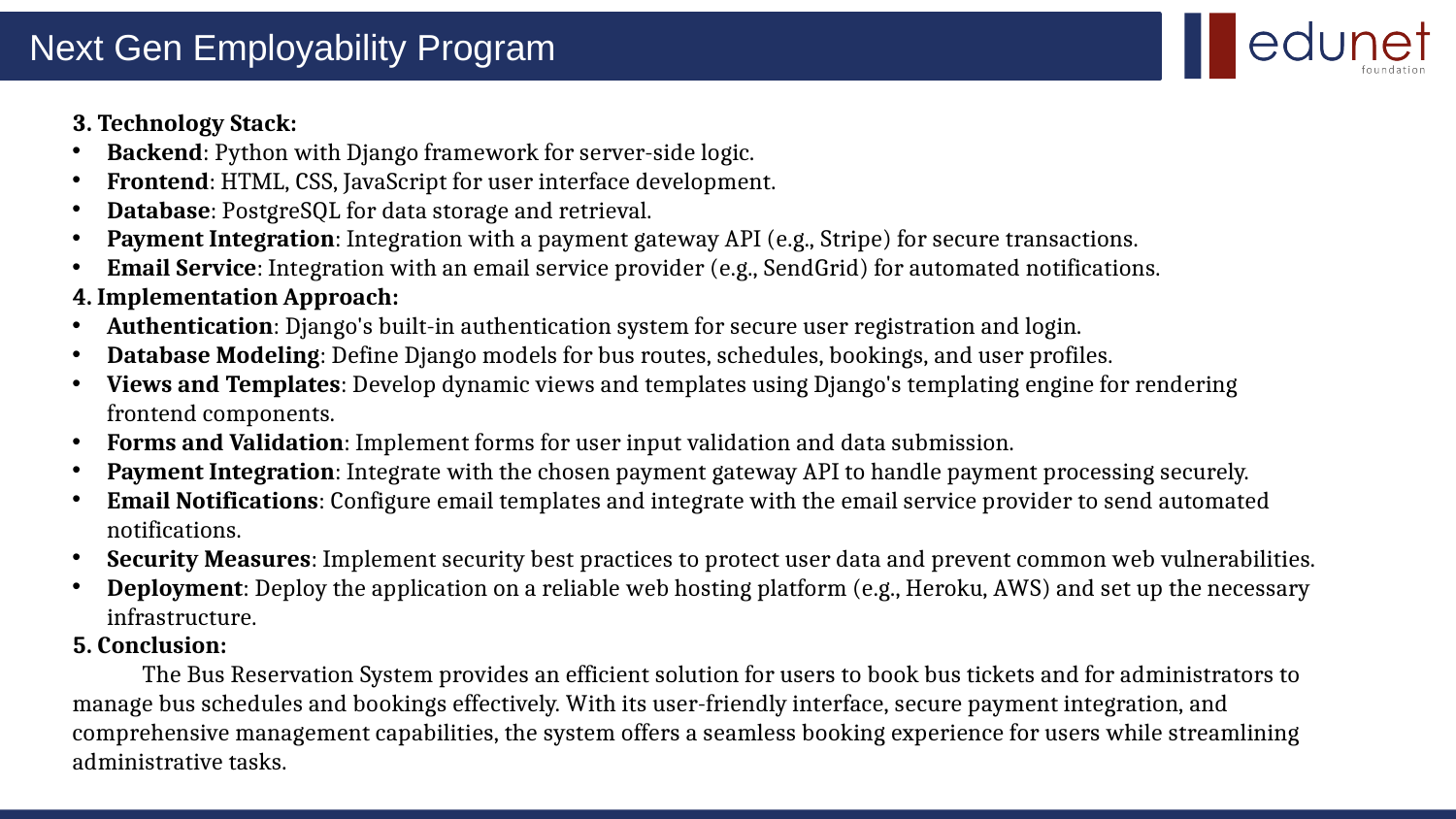

3. Technology Stack:
Backend: Python with Django framework for server-side logic.
Frontend: HTML, CSS, JavaScript for user interface development.
Database: PostgreSQL for data storage and retrieval.
Payment Integration: Integration with a payment gateway API (e.g., Stripe) for secure transactions.
Email Service: Integration with an email service provider (e.g., SendGrid) for automated notifications.
4. Implementation Approach:
Authentication: Django's built-in authentication system for secure user registration and login.
Database Modeling: Define Django models for bus routes, schedules, bookings, and user profiles.
Views and Templates: Develop dynamic views and templates using Django's templating engine for rendering frontend components.
Forms and Validation: Implement forms for user input validation and data submission.
Payment Integration: Integrate with the chosen payment gateway API to handle payment processing securely.
Email Notifications: Configure email templates and integrate with the email service provider to send automated notifications.
Security Measures: Implement security best practices to protect user data and prevent common web vulnerabilities.
Deployment: Deploy the application on a reliable web hosting platform (e.g., Heroku, AWS) and set up the necessary infrastructure.
5. Conclusion:
             The Bus Reservation System provides an efficient solution for users to book bus tickets and for administrators to manage bus schedules and bookings effectively. With its user-friendly interface, secure payment integration, and comprehensive management capabilities, the system offers a seamless booking experience for users while streamlining administrative tasks.